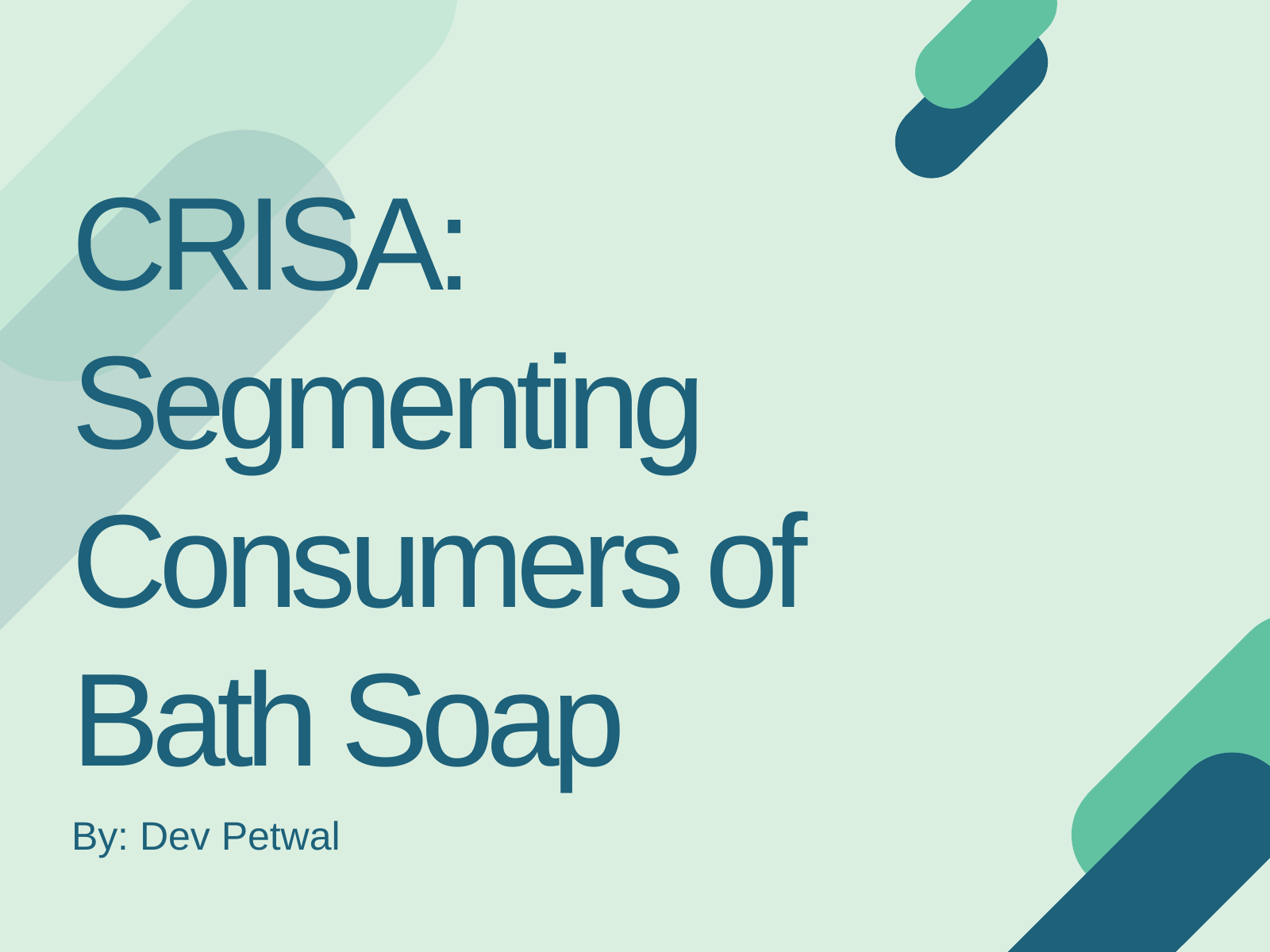

CRISA:
Segmenting Consumers of Bath Soap
By: Dev Petwal